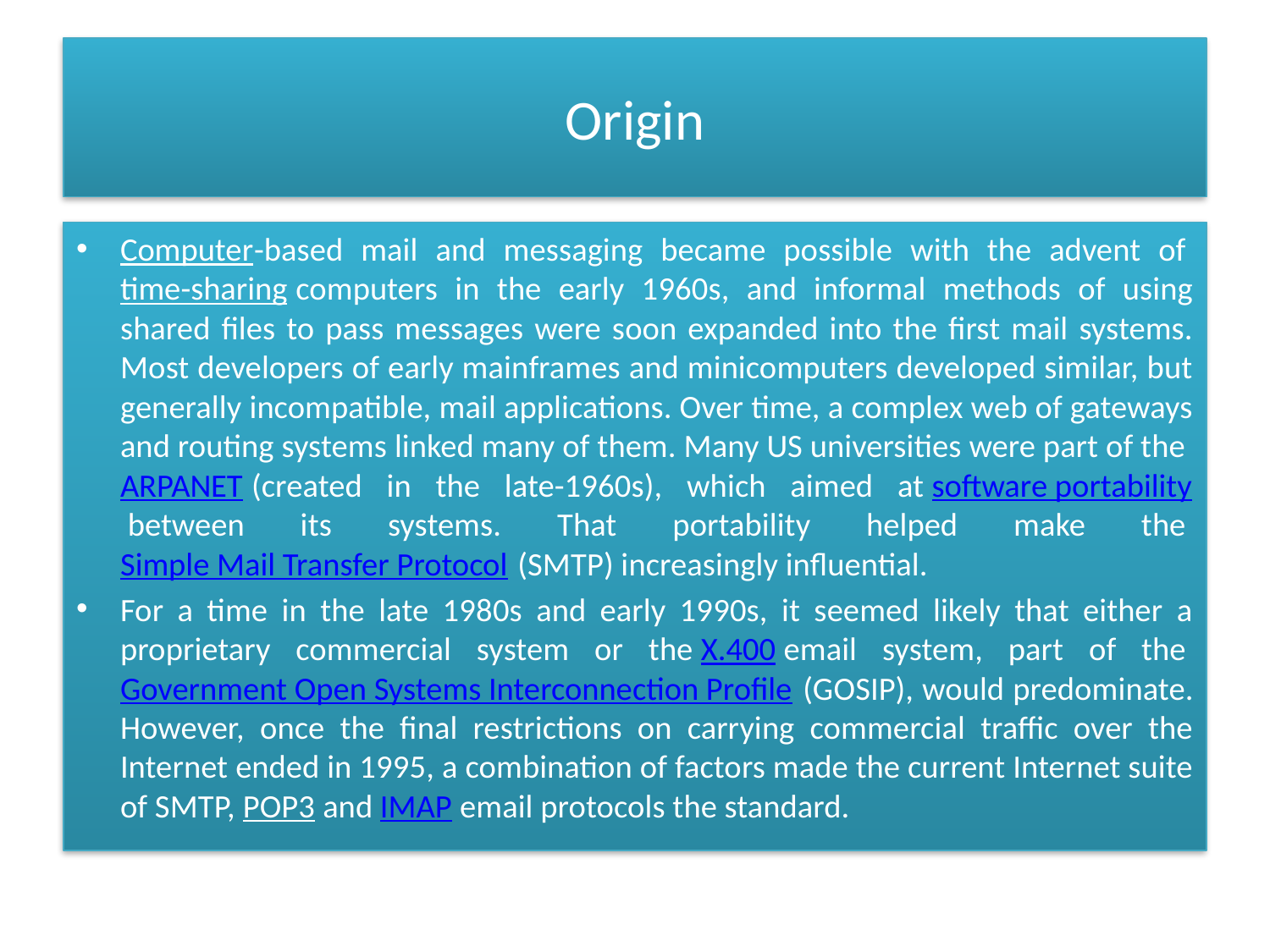

# Origin
Computer-based mail and messaging became possible with the advent of time-sharing computers in the early 1960s, and informal methods of using shared files to pass messages were soon expanded into the first mail systems. Most developers of early mainframes and minicomputers developed similar, but generally incompatible, mail applications. Over time, a complex web of gateways and routing systems linked many of them. Many US universities were part of the ARPANET (created in the late-1960s), which aimed at software portability between its systems. That portability helped make the Simple Mail Transfer Protocol (SMTP) increasingly influential.
For a time in the late 1980s and early 1990s, it seemed likely that either a proprietary commercial system or the X.400 email system, part of the Government Open Systems Interconnection Profile (GOSIP), would predominate. However, once the final restrictions on carrying commercial traffic over the Internet ended in 1995, a combination of factors made the current Internet suite of SMTP, POP3 and IMAP email protocols the standard.